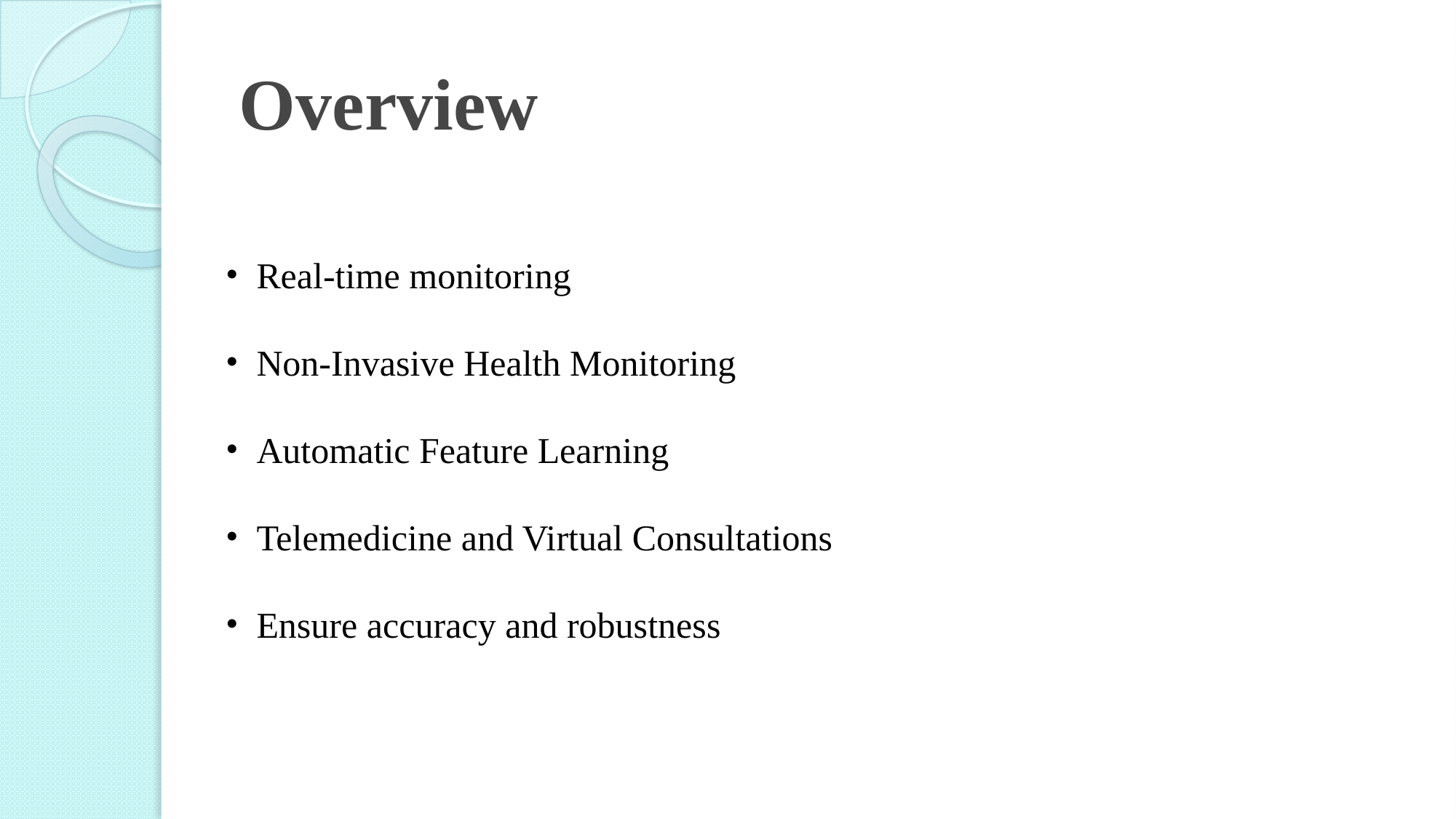

# Overview
  Real-time monitoring
  Non-Invasive Health Monitoring
  Automatic Feature Learning
  Telemedicine and Virtual Consultations
  Ensure accuracy and robustness